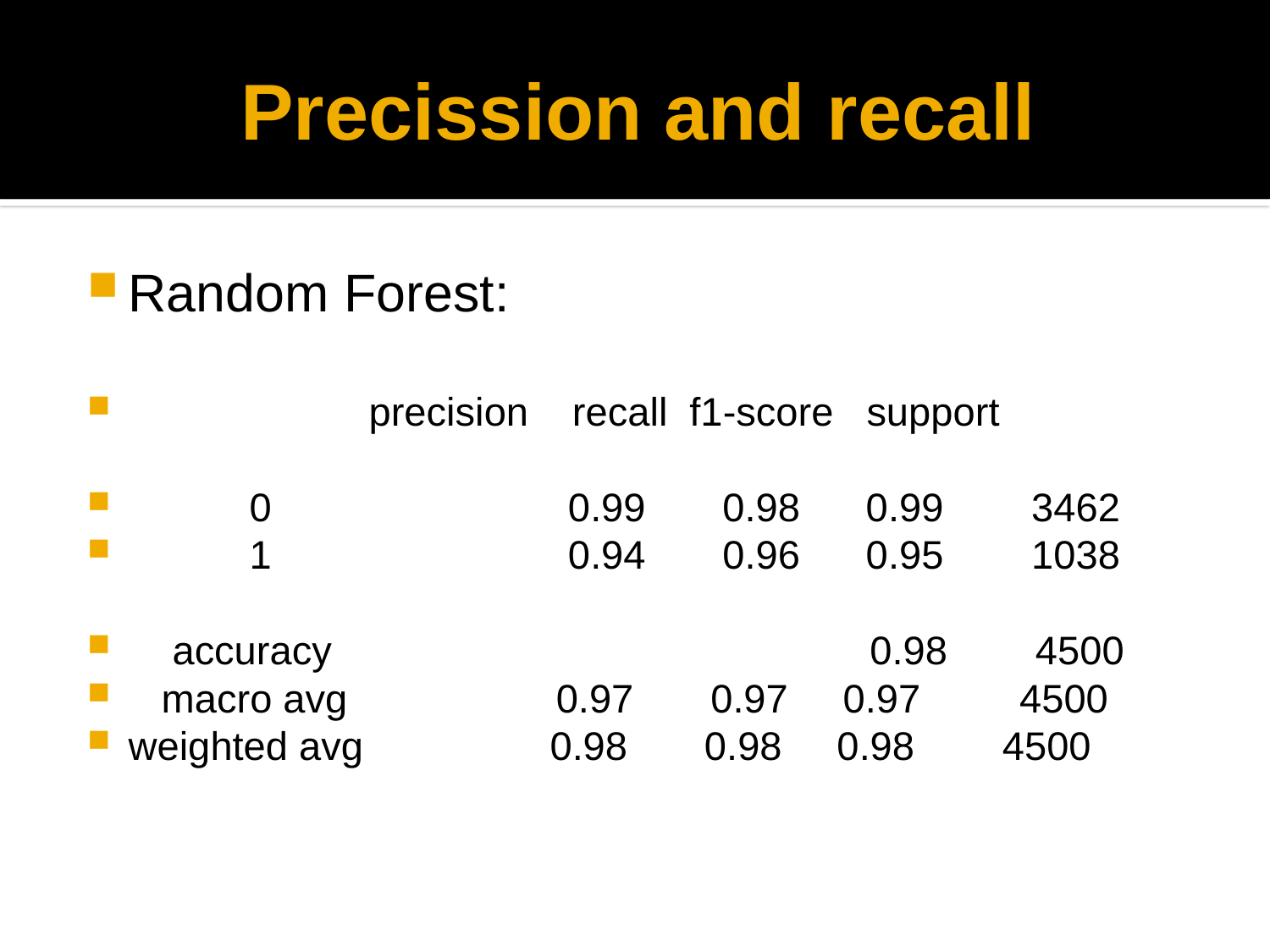

# Precission and recall
Random Forest:

 		           precision    recall  f1-score   support

           0                           0.99       0.98      0.99        3462
           1                           0.94       0.96      0.95        1038

    accuracy                                                 0.98        4500
   macro avg                   0.97       0.97     0.97         4500
weighted avg                 0.98       0.98     0.98        4500